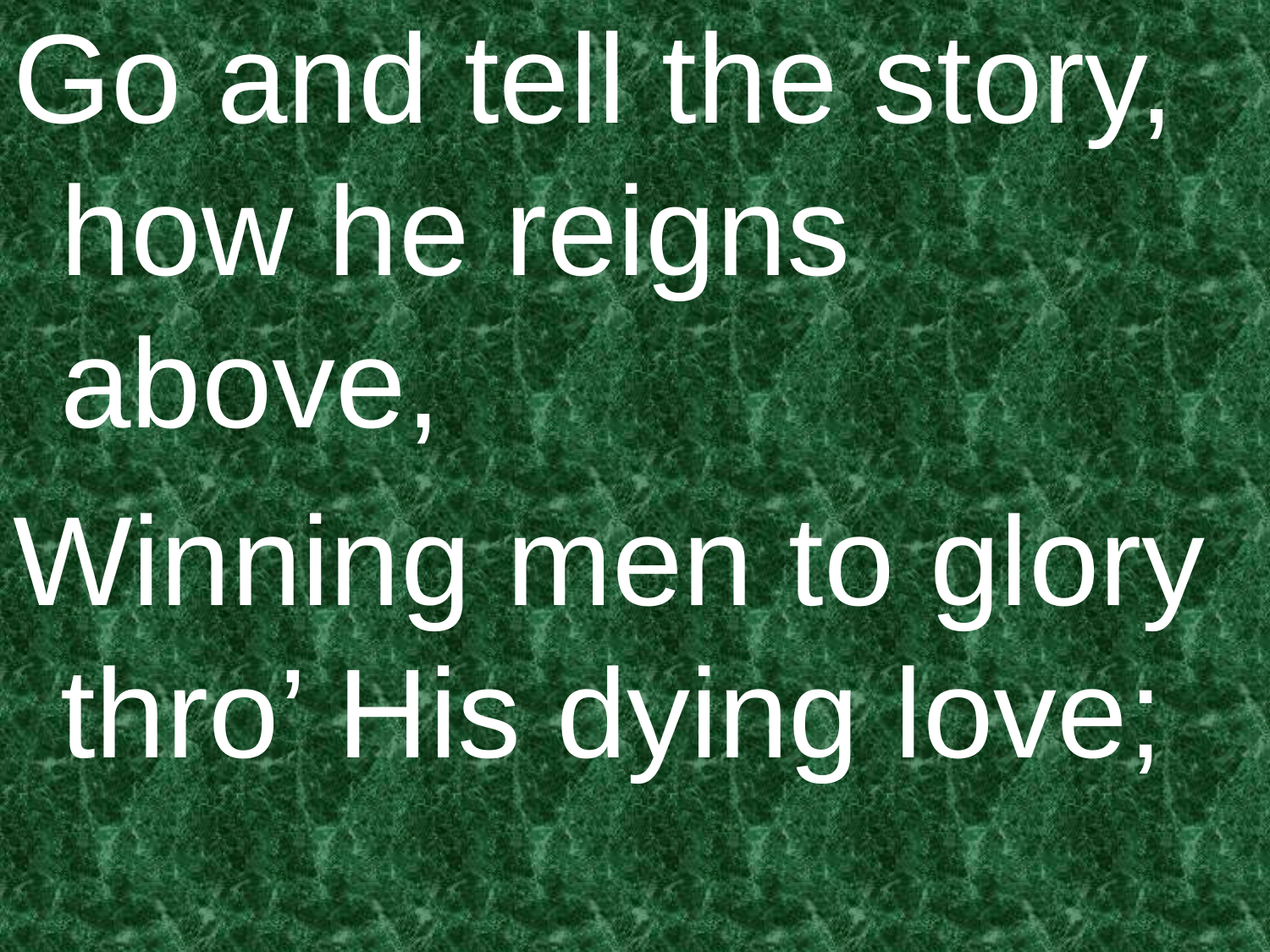

Go and tell the story, how he reigns above,
Winning men to glory thro’ His dying love;